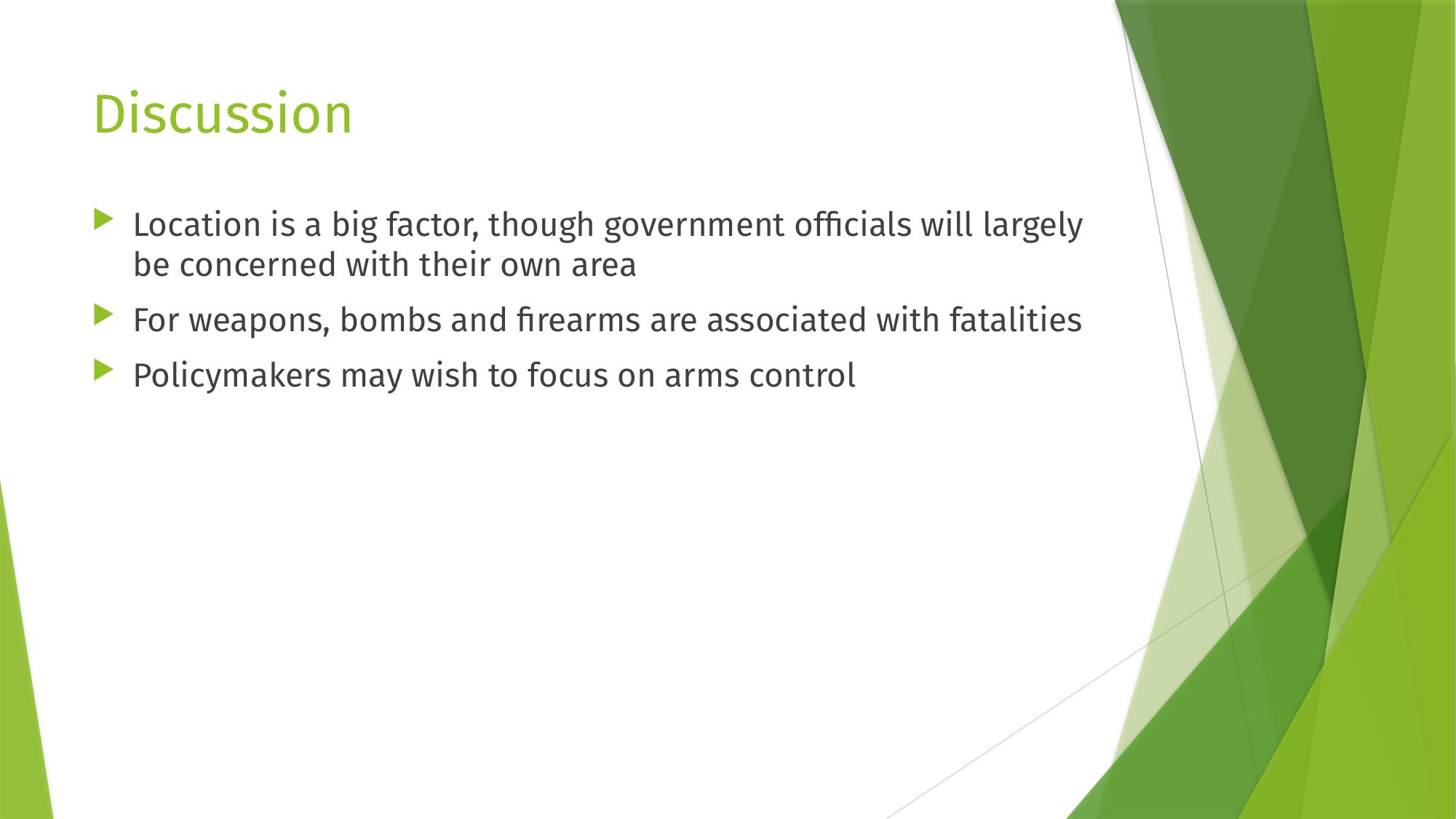

# Discussion
Location is a big factor, though government officials will largely be concerned with their own area
For weapons, bombs and firearms are associated with fatalities
Policymakers may wish to focus on arms control